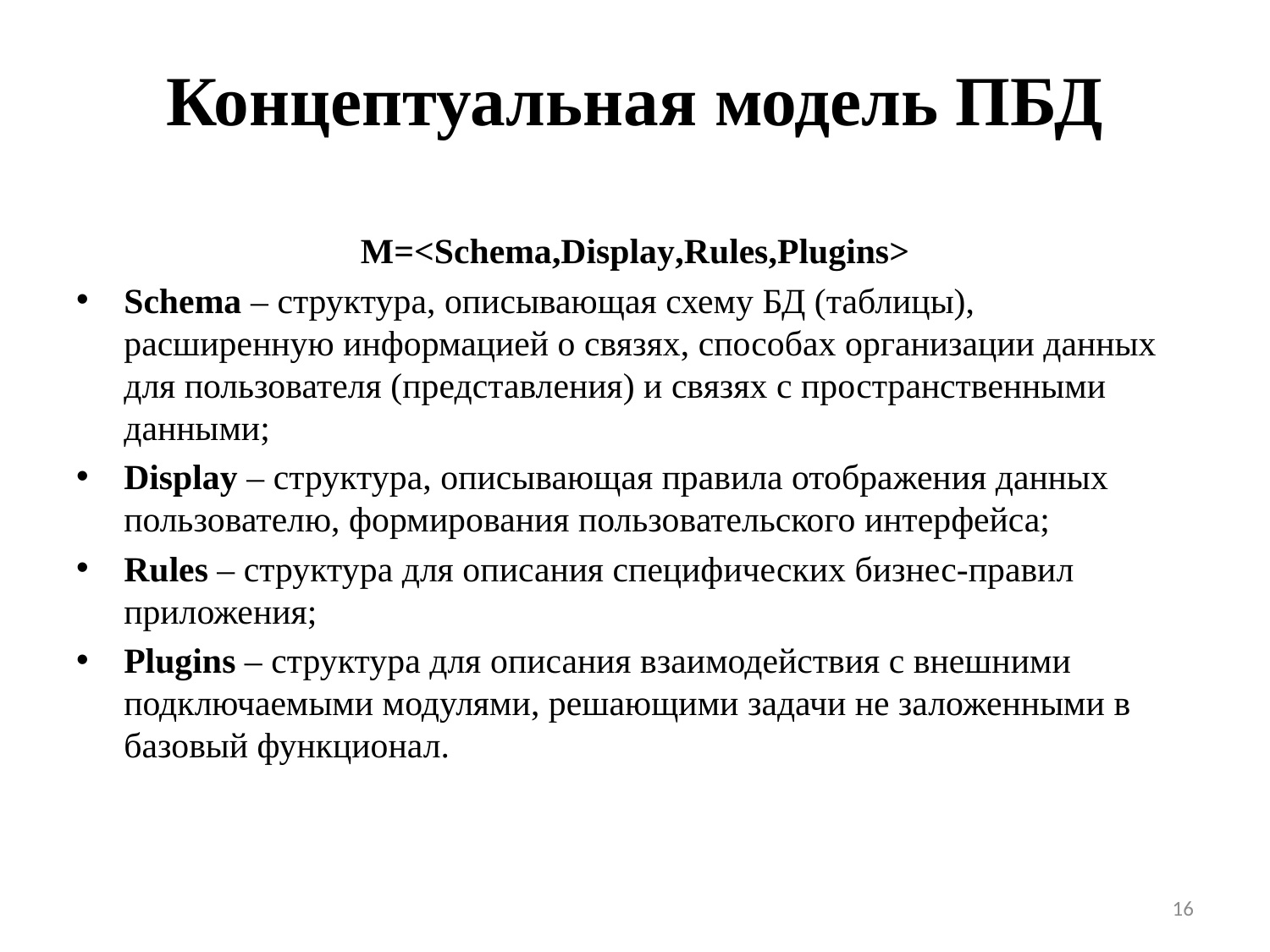

# Концептуальная модель ПБД
M=<Schema,Display,Rules,Plugins>
Schema – структура, описывающая схему БД (таблицы), расширенную информацией о связях, способах организации данных для пользователя (представления) и связях с пространственными данными;
Display – структура, описывающая правила отображения данных пользователю, формирования пользовательского интерфейса;
Rules – структура для описания специфических бизнес-правил приложения;
Plugins – структура для описания взаимодействия с внешними подключаемыми модулями, решающими задачи не заложенными в базовый функционал.

16